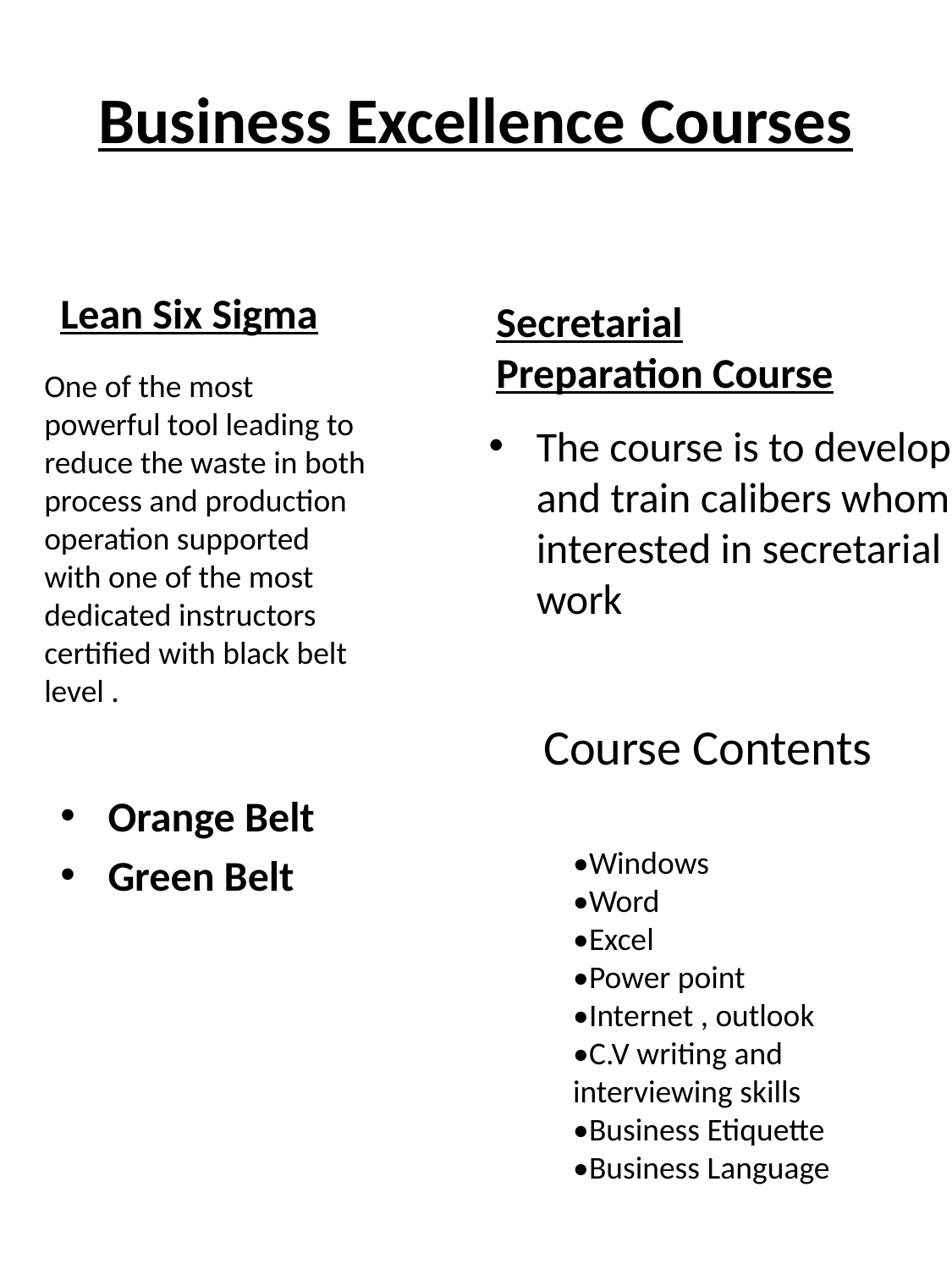

# Business Excellence Courses
Lean Six Sigma

Secretarial Preparation Course
One of the most powerful tool leading to reduce the waste in both process and production operation supported with one of the most dedicated instructors certified with black belt level .

The course is to develop and train calibers whom interested in secretarial work
Course Contents
Orange Belt
Green Belt

•Windows
•Word
•Excel
•Power point
•Internet , outlook
•C.V writing and interviewing skills
•Business Etiquette
•Business Language